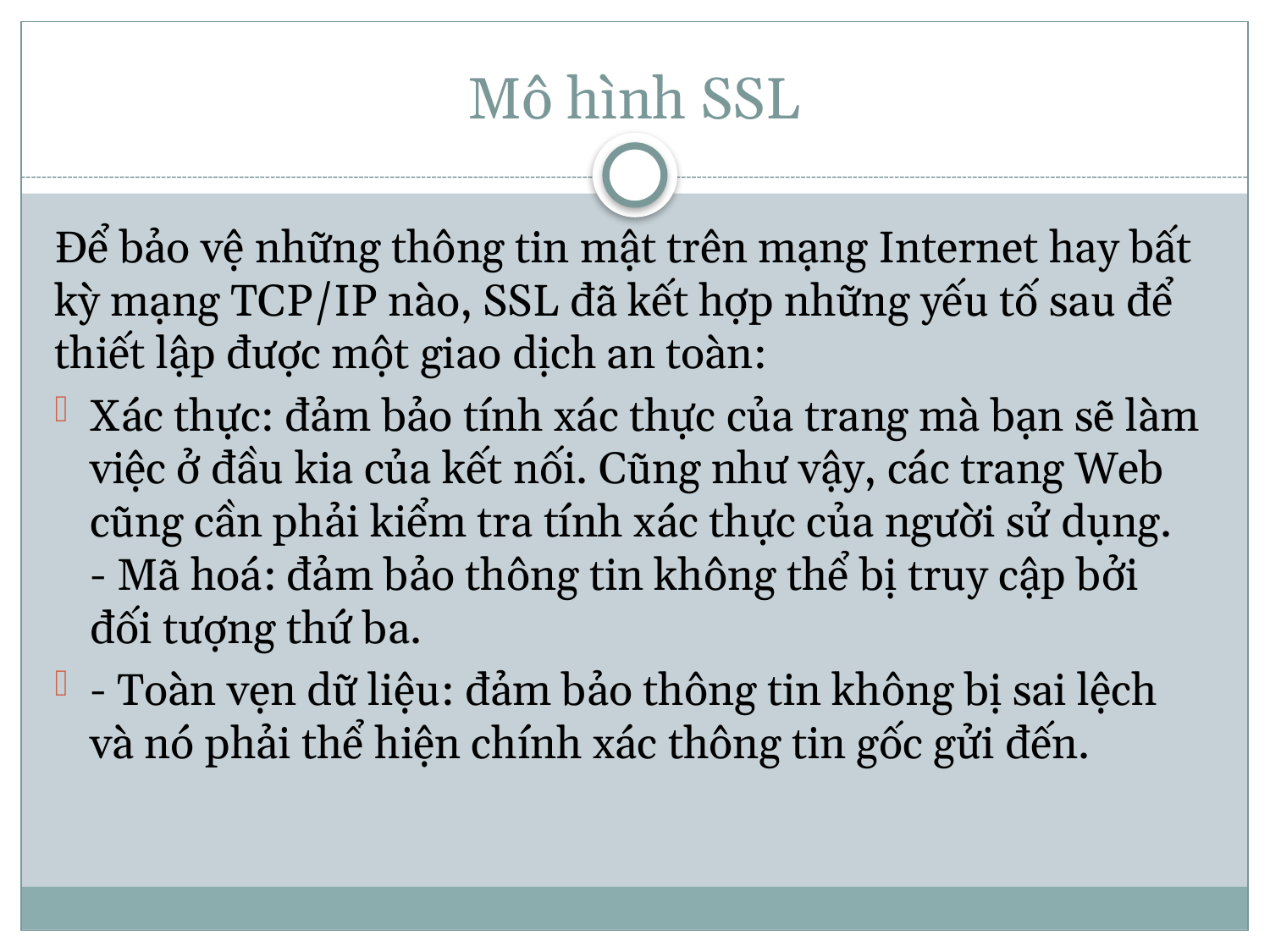

# Mô hình SSL
Để bảo vệ những thông tin mật trên mạng Internet hay bất kỳ mạng TCP/IP nào, SSL đã kết hợp những yếu tố sau để thiết lập được một giao dịch an toàn:
Xác thực: đảm bảo tính xác thực của trang mà bạn sẽ làm việc ở đầu kia của kết nối. Cũng như vậy, các trang Web cũng cần phải kiểm tra tính xác thực của người sử dụng.
- Mã hoá: đảm bảo thông tin không thể bị truy cập bởi đối tượng thứ ba.
- Toàn vẹn dữ liệu: đảm bảo thông tin không bị sai lệch và nó phải thể hiện chính xác thông tin gốc gửi đến.